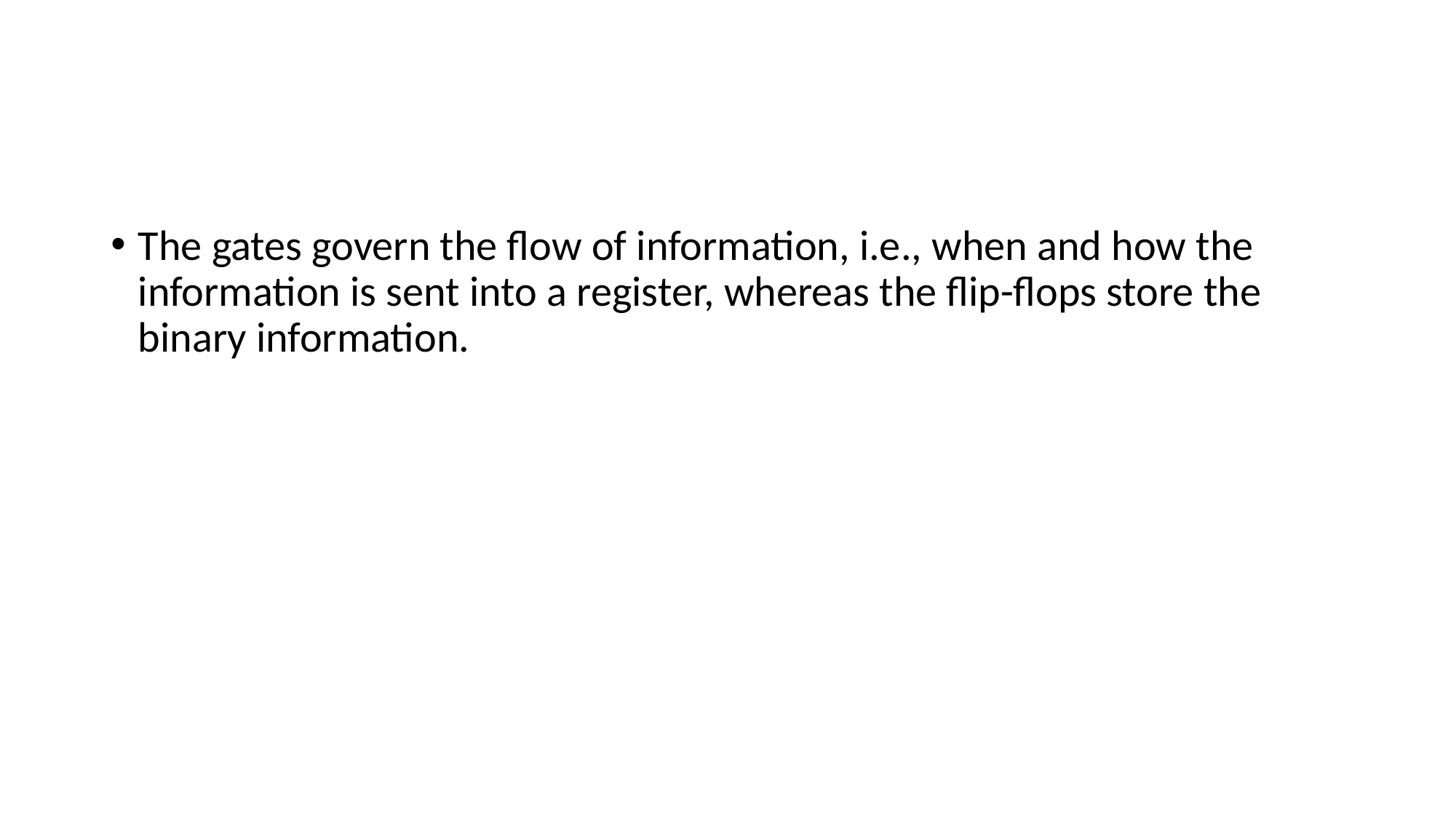

#
The gates govern the flow of information, i.e., when and how the information is sent into a register, whereas the flip-flops store the binary information.